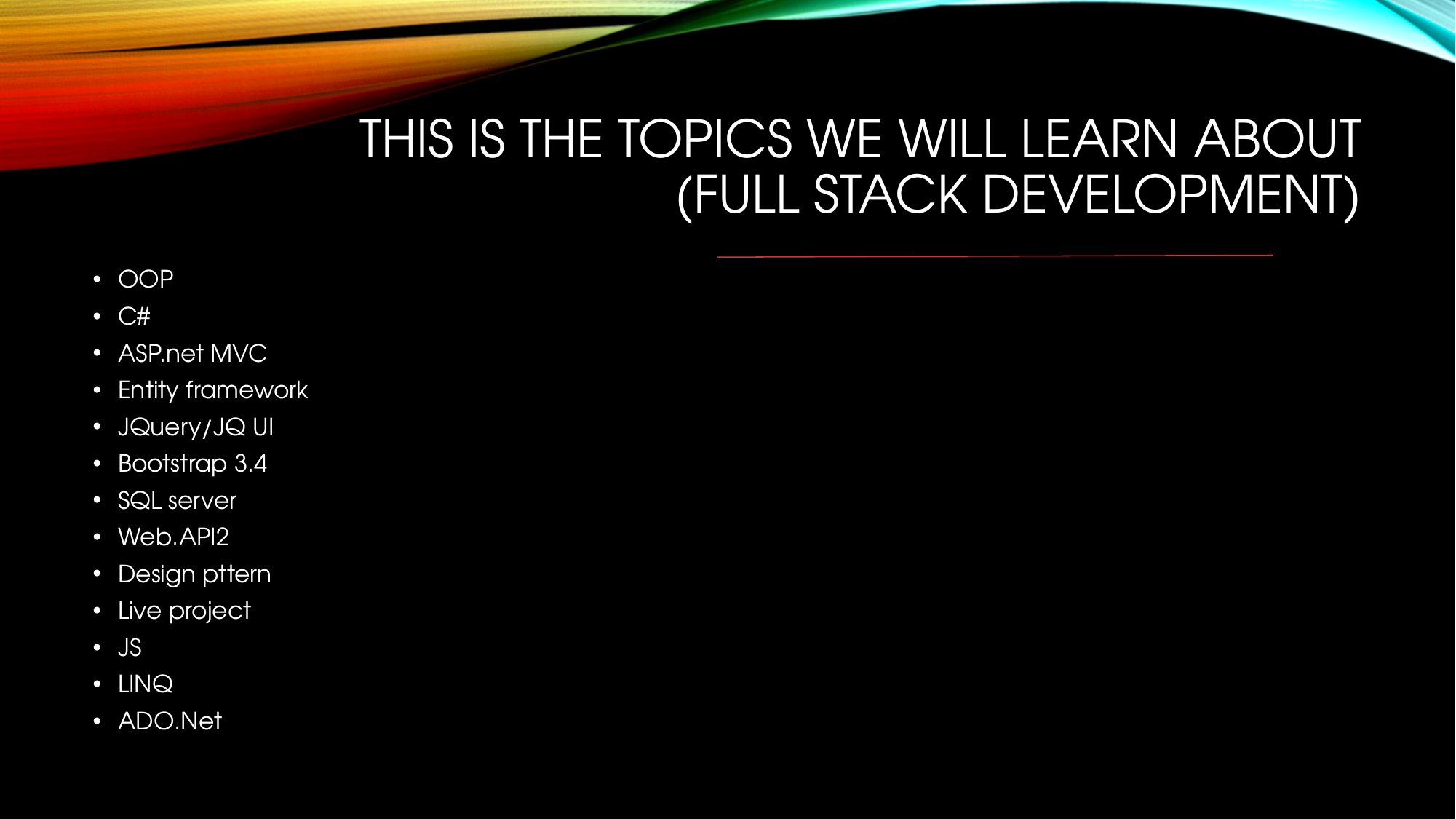

# This is the topics we will learn about (Full stack Development)
OOP
C#
ASP.net MVC
Entity framework
JQuery/JQ UI
Bootstrap 3.4
SQL server
Web.API2
Design pttern
Live project
JS
LINQ
ADO.Net